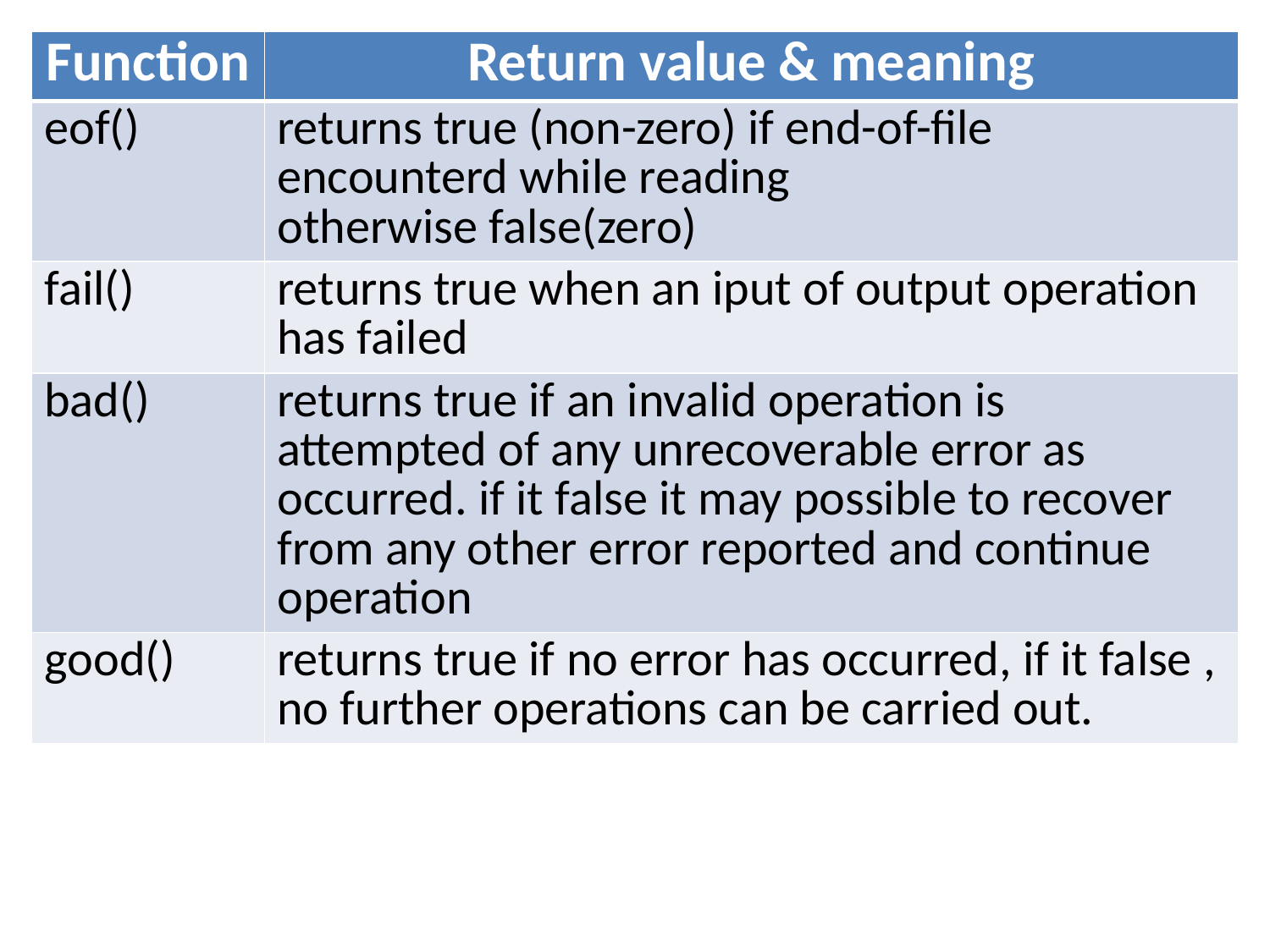

| Function | Return value & meaning |
| --- | --- |
| eof() | returns true (non-zero) if end-of-file encounterd while reading otherwise false(zero) |
| fail() | returns true when an iput of output operation has failed |
| bad() | returns true if an invalid operation is attempted of any unrecoverable error as occurred. if it false it may possible to recover from any other error reported and continue operation |
| good() | returns true if no error has occurred, if it false , no further operations can be carried out. |
#